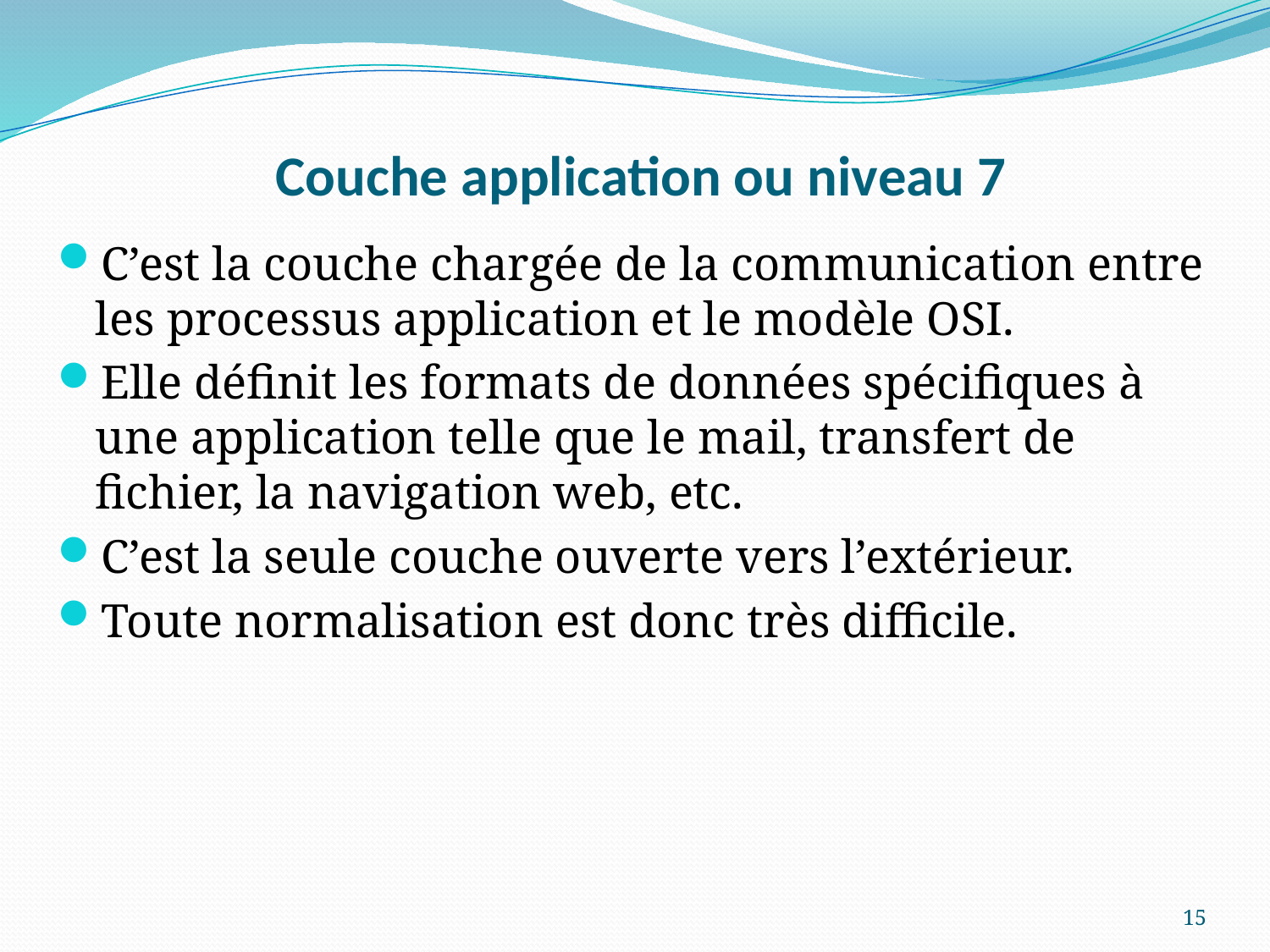

# Couche application ou niveau 7
C’est la couche chargée de la communication entre les processus application et le modèle OSI.
Elle définit les formats de données spécifiques à une application telle que le mail, transfert de fichier, la navigation web, etc.
C’est la seule couche ouverte vers l’extérieur.
Toute normalisation est donc très difficile.
15